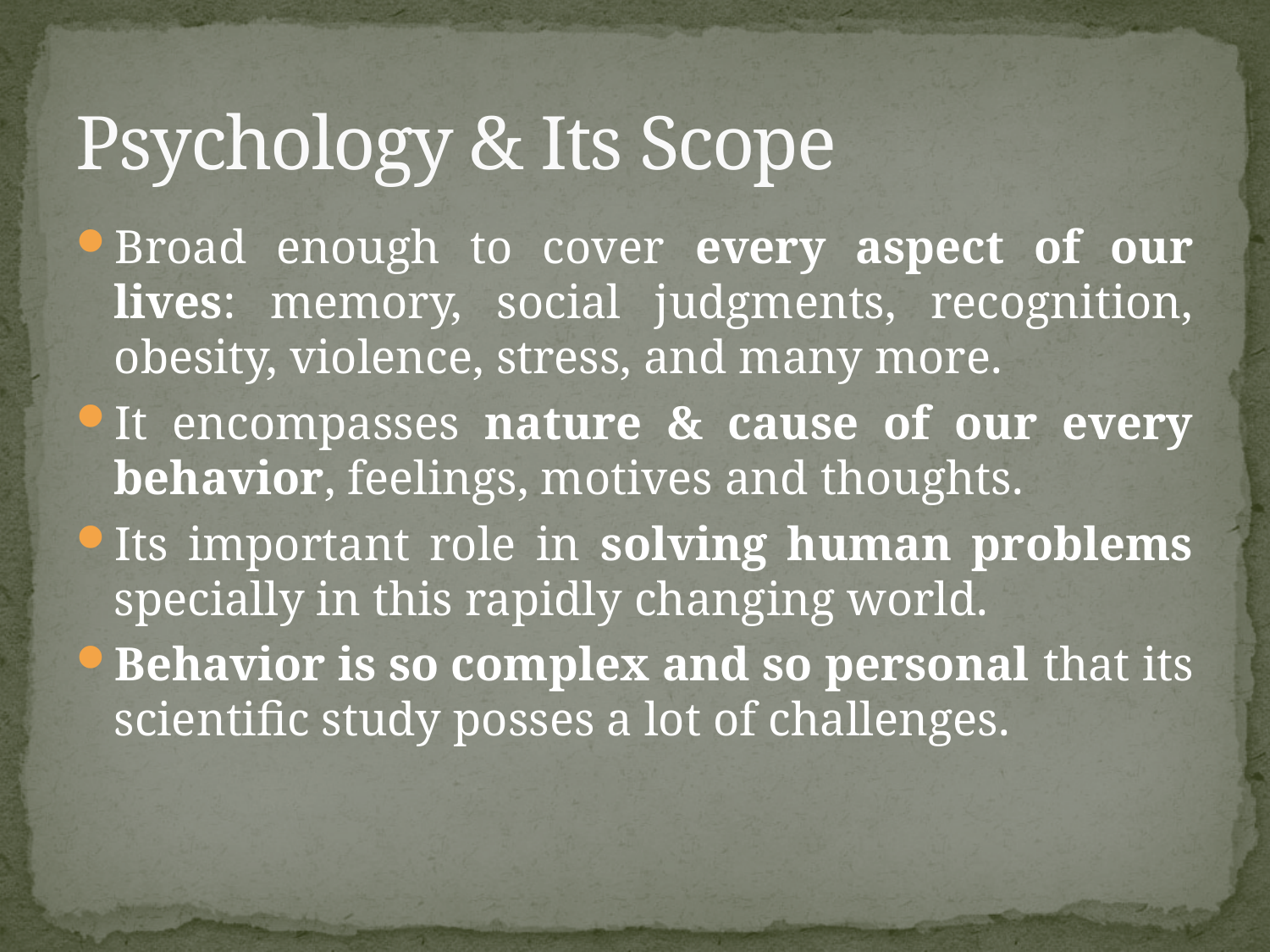

# Psychology & Its Scope
Broad enough to cover every aspect of our lives: memory, social judgments, recognition, obesity, violence, stress, and many more.
It encompasses nature & cause of our every behavior, feelings, motives and thoughts.
Its important role in solving human problems specially in this rapidly changing world.
Behavior is so complex and so personal that its scientific study posses a lot of challenges.